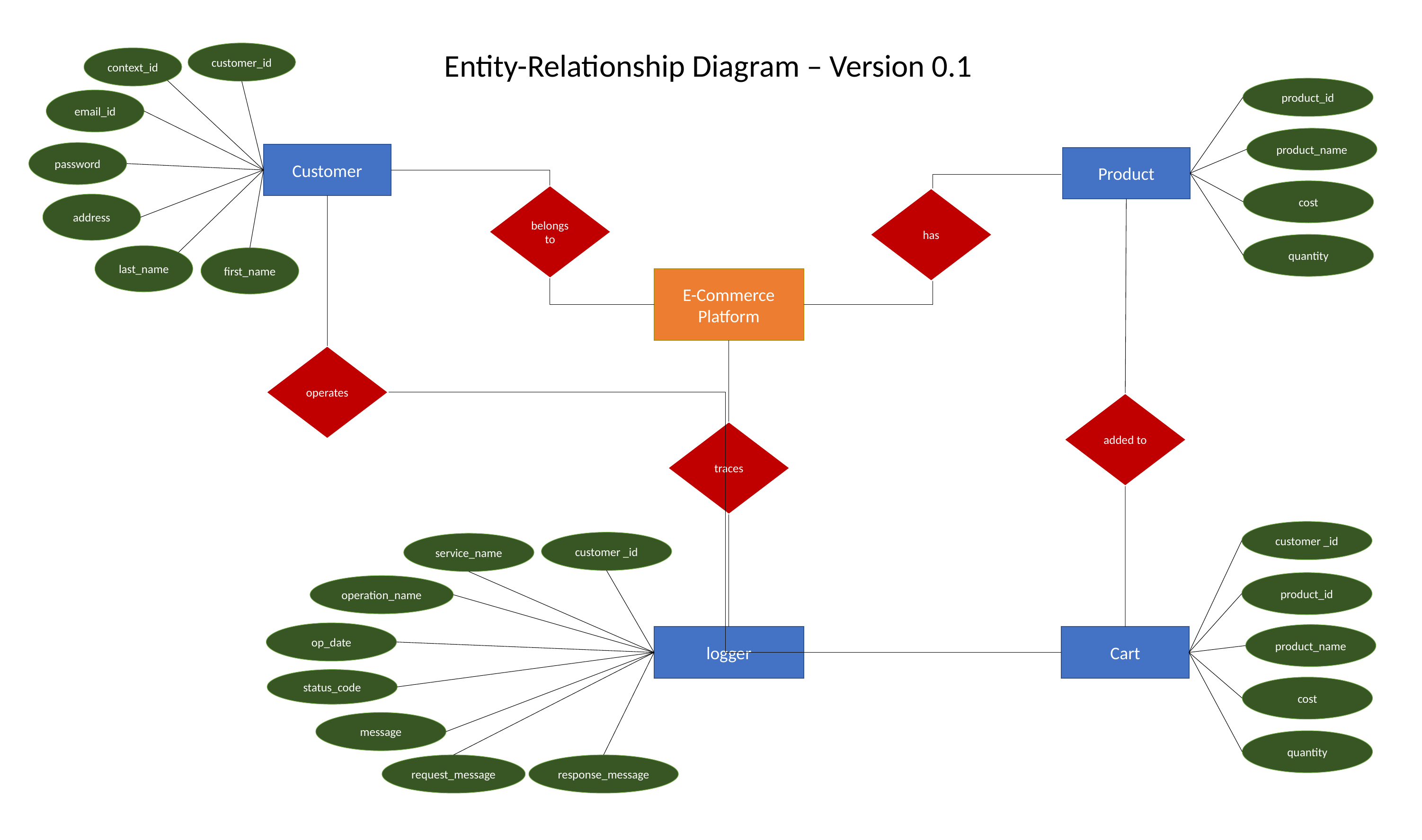

Entity-Relationship Diagram – Version 0.1
customer_id
context_id
product_id
email_id
product_name
password
Customer
Product
cost
belongs to
has
address
quantity
last_name
first_name
E-Commerce
Platform
operates
added to
traces
customer _id
customer _id
service_name
product_id
operation_name
op_date
product_name
logger
Cart
status_code
cost
message
quantity
request_message
response_message